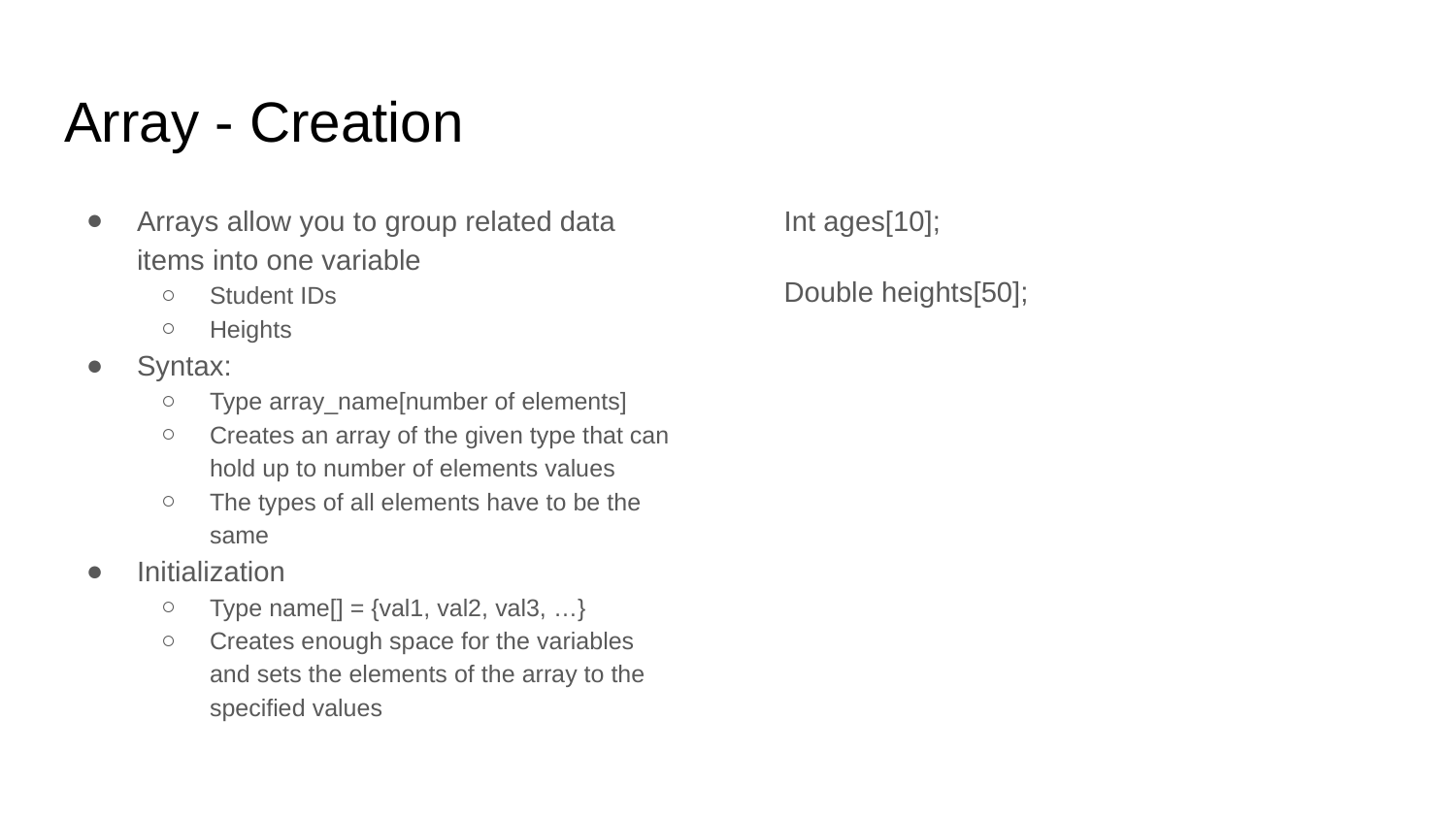

# Array - Creation
Arrays allow you to group related data items into one variable
Student IDs
Heights
Syntax:
Type array_name[number of elements]
Creates an array of the given type that can hold up to number of elements values
The types of all elements have to be the same
Initialization
Type name[] = {val1, val2, val3, …}
Creates enough space for the variables and sets the elements of the array to the specified values
Int ages[10];
Double heights[50];